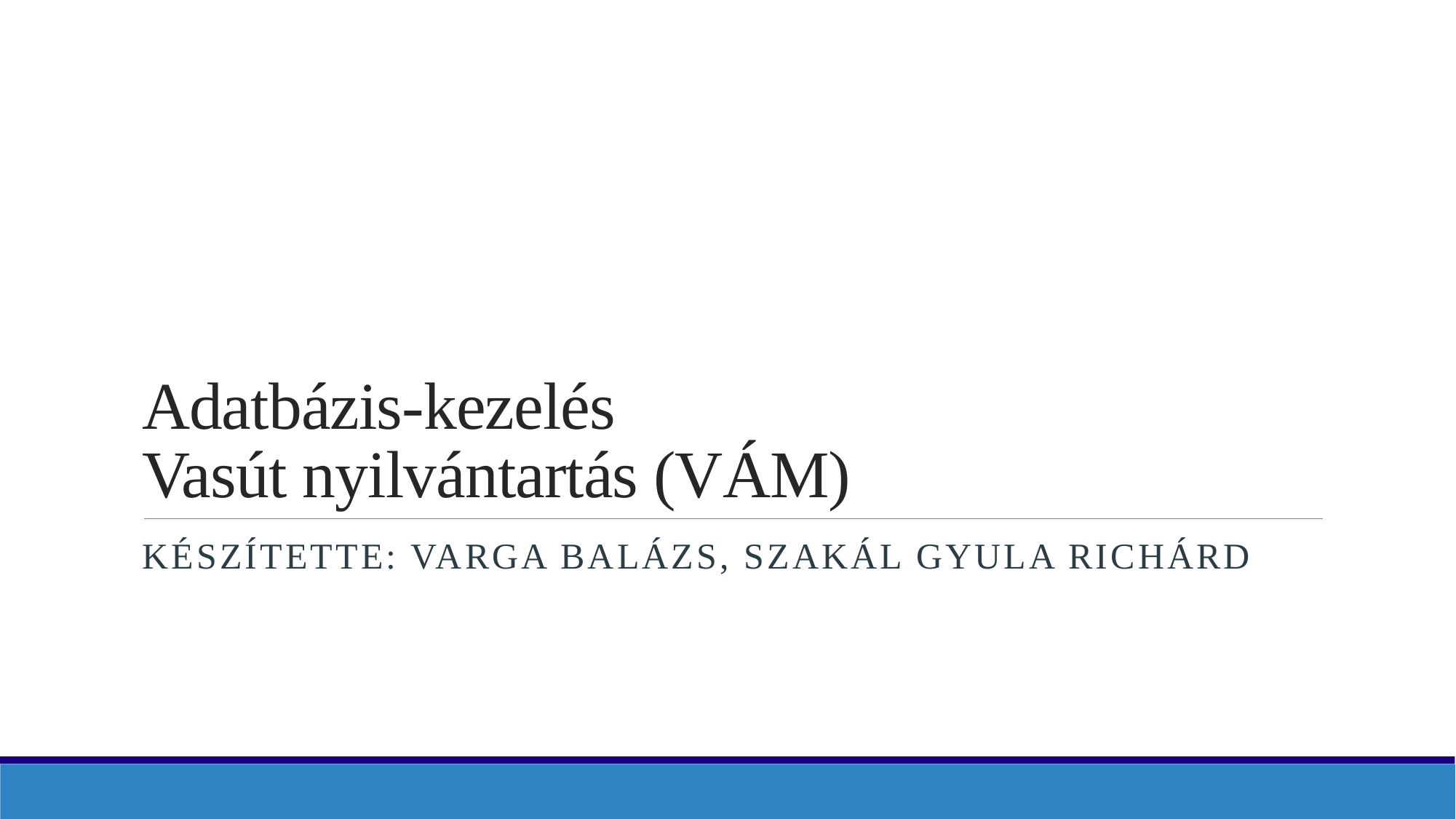

# Adatbázis-kezelés Vasút nyilvántartás (VÁM)
Készítette: Varga Balázs, szakál gyula Richárd